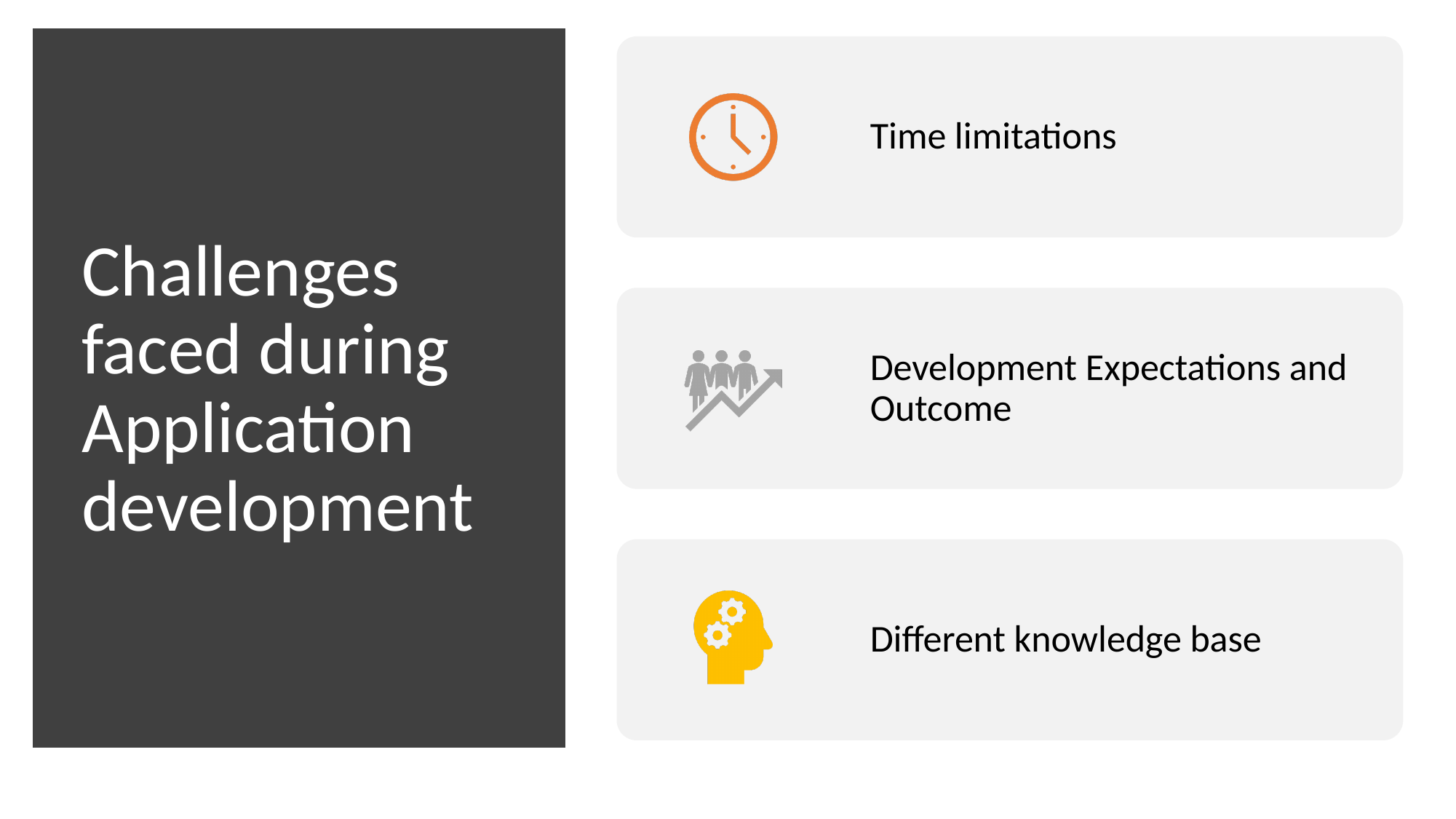

Time limitations
Development Expectations and Outcome
Different knowledge base
# Challenges faced during Application development